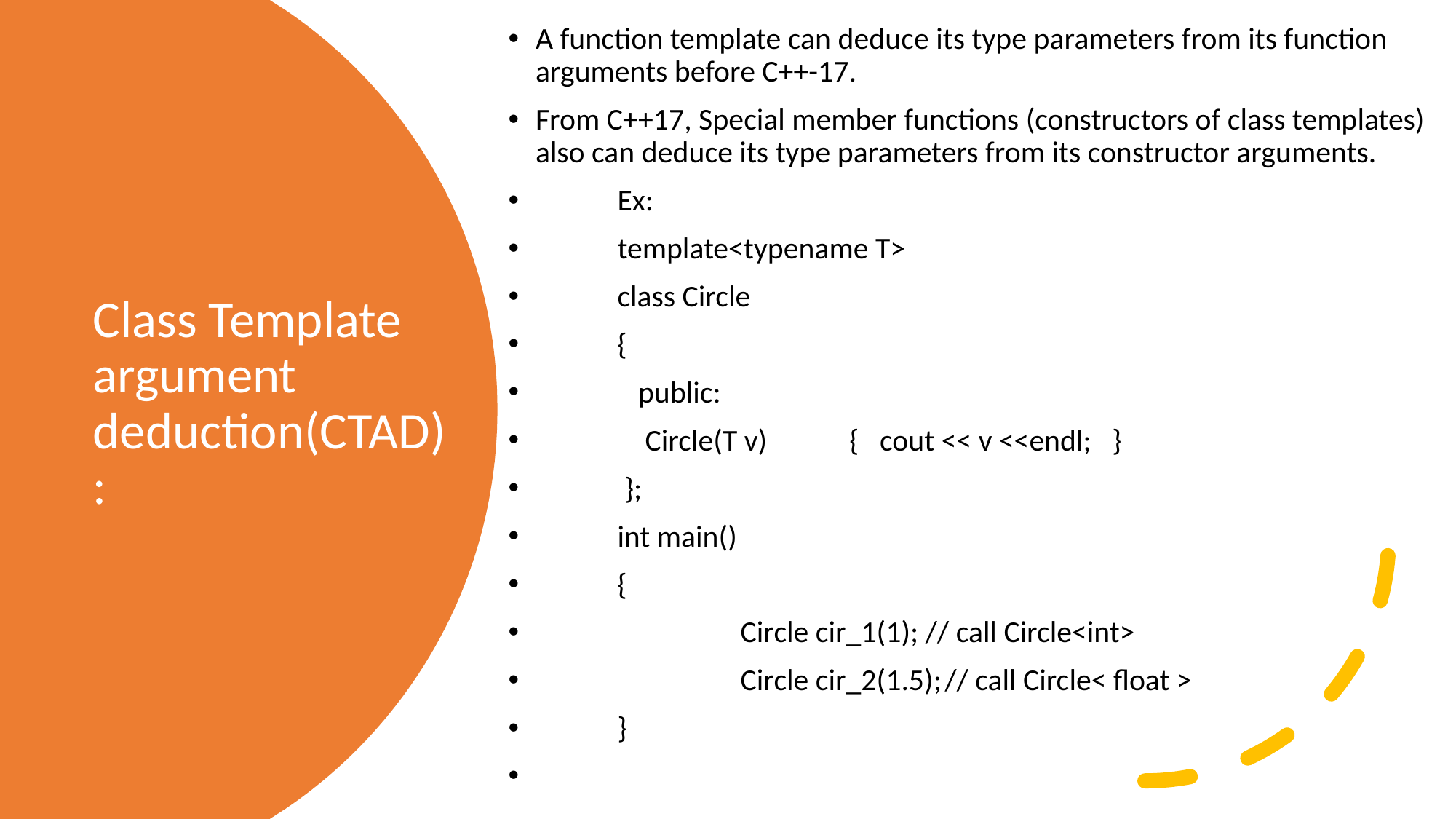

A function template can deduce its type parameters from its function arguments before C++-17.
From C++17, Special member functions (constructors of class templates) also can deduce its type parameters from its constructor arguments.
	Ex:
	template<typename T>
	class Circle
	{
	   public:
	    Circle(T v)	  {   cout << v <<endl;   }
	 };
	int main()
	{
		  Circle cir_1(1); // call Circle<int>
		  Circle cir_2(1.5);	// call Circle< float >
	}

# Class Template argument deduction(CTAD) :